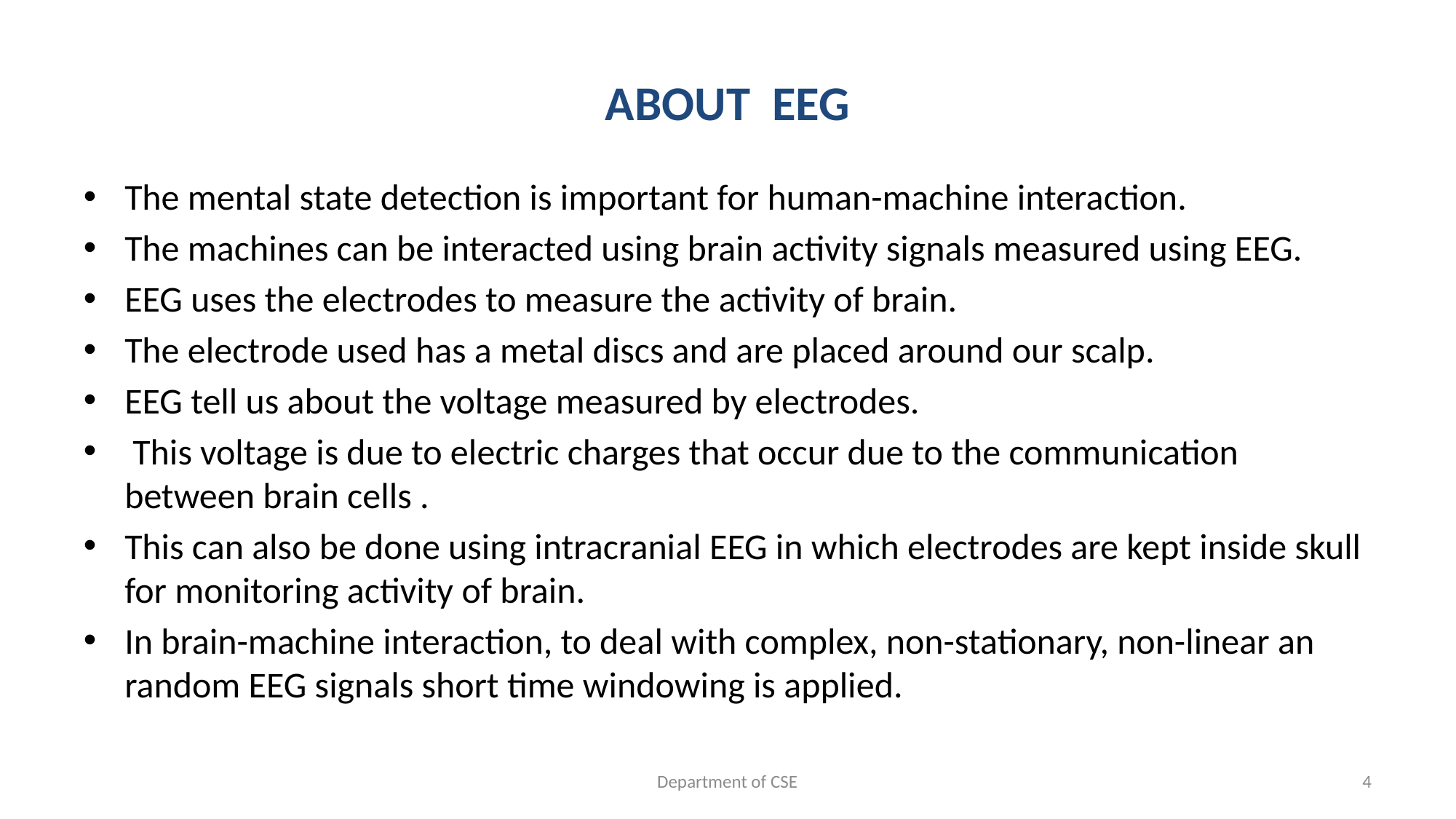

# ABOUT  EEG
The mental state detection is important for human-machine interaction.
The machines can be interacted using brain activity signals measured using EEG.
EEG uses the electrodes to measure the activity of brain.
The electrode used has a metal discs and are placed around our scalp.
EEG tell us about the voltage measured by electrodes.
 This voltage is due to electric charges that occur due to the communication between brain cells .
This can also be done using intracranial EEG in which electrodes are kept inside skull for monitoring activity of brain.
In brain-machine interaction, to deal with complex, non-stationary, non-linear an random EEG signals short time windowing is applied.

Department of CSE
4